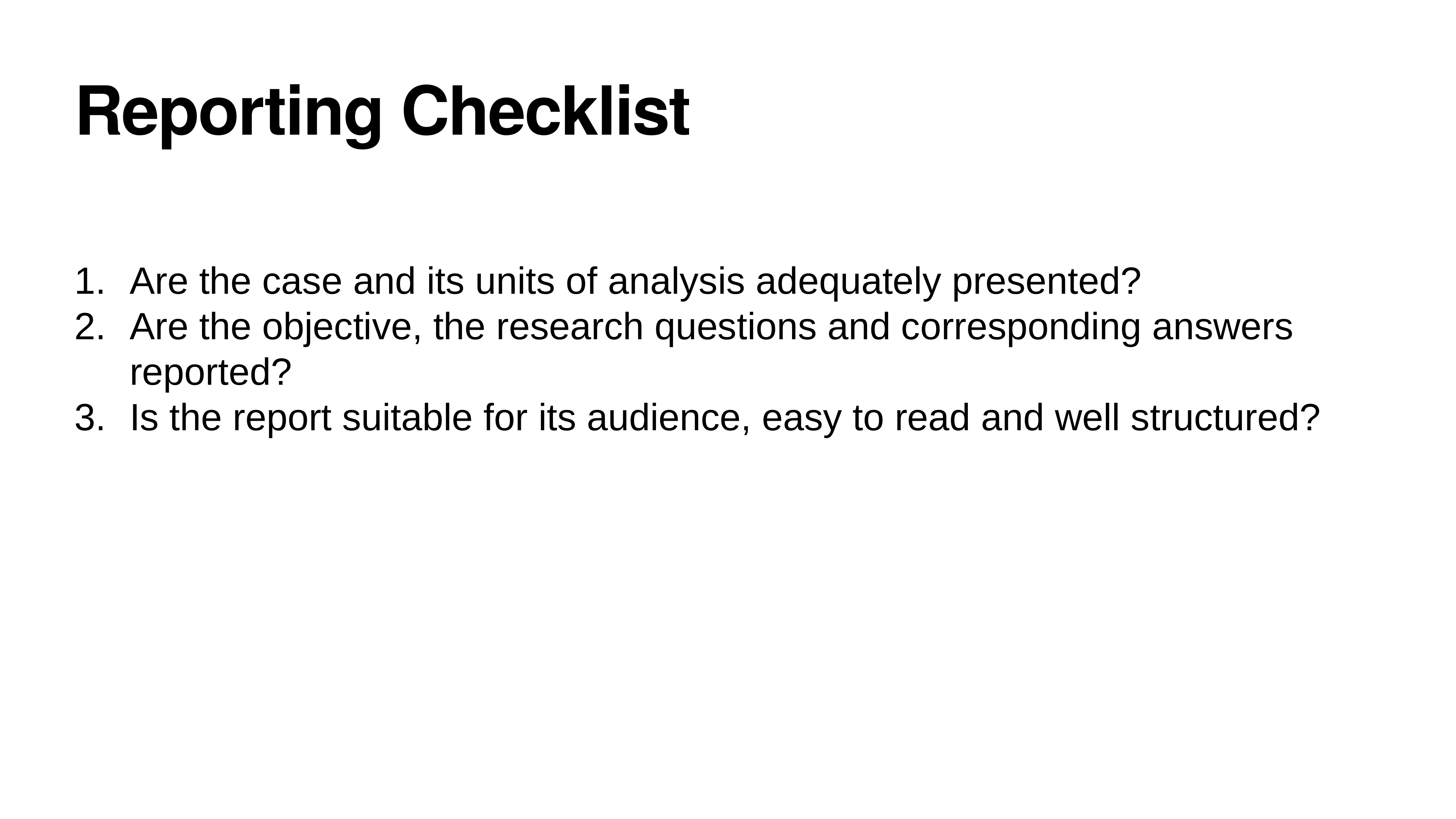

# Reporting Checklist
Are the case and its units of analysis adequately presented?
Are the objective, the research questions and corresponding answers reported?
Is the report suitable for its audience, easy to read and well structured?